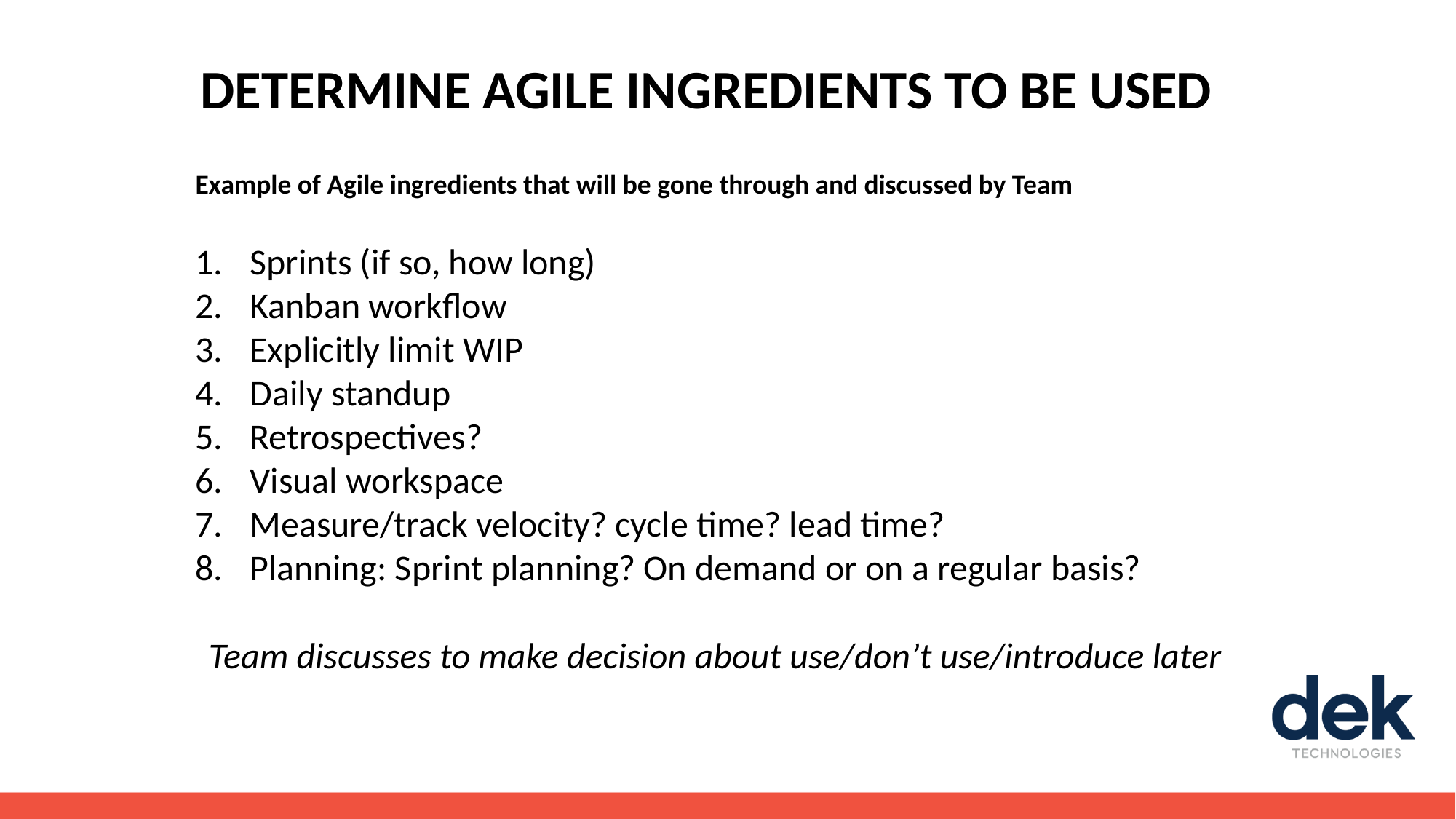

DETERMINE AGILE INGREDIENTS TO BE USED
Example of Agile ingredients that will be gone through and discussed by Team
Sprints (if so, how long)
Kanban workflow
Explicitly limit WIP
Daily standup
Retrospectives?
Visual workspace
Measure/track velocity? cycle time? lead time?
Planning: Sprint planning? On demand or on a regular basis?
Team discusses to make decision about use/don’t use/introduce later